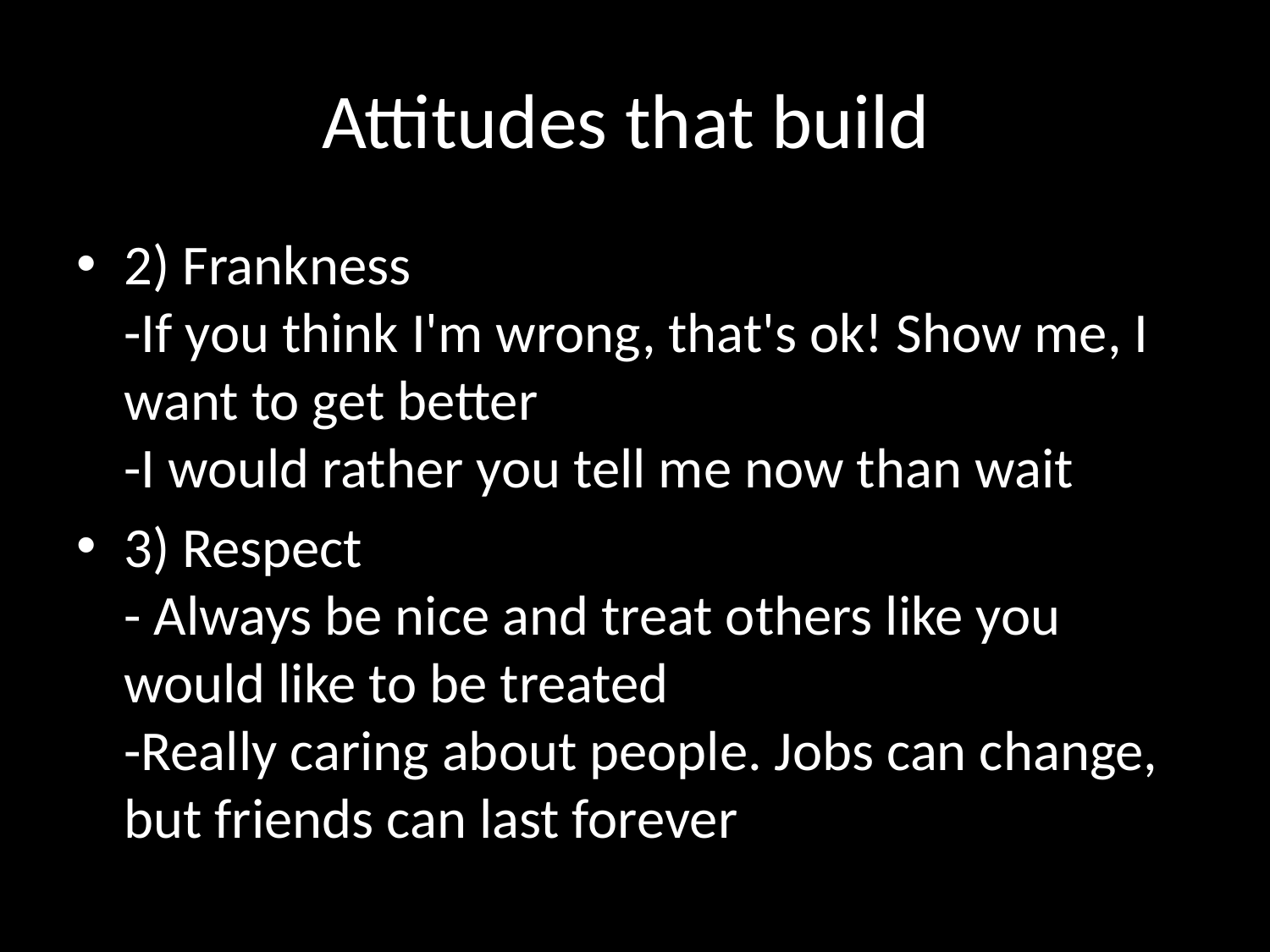

# Attitudes that build
2) Frankness
-‎If you think I'm wrong, that's ok! Show me, I want to get better
-‎I would rather you tell me now than wait
3) Respect
-‎ Always be nice and treat others like you would like to be treated
-Really caring about people. Jobs can change, but friends can last forever